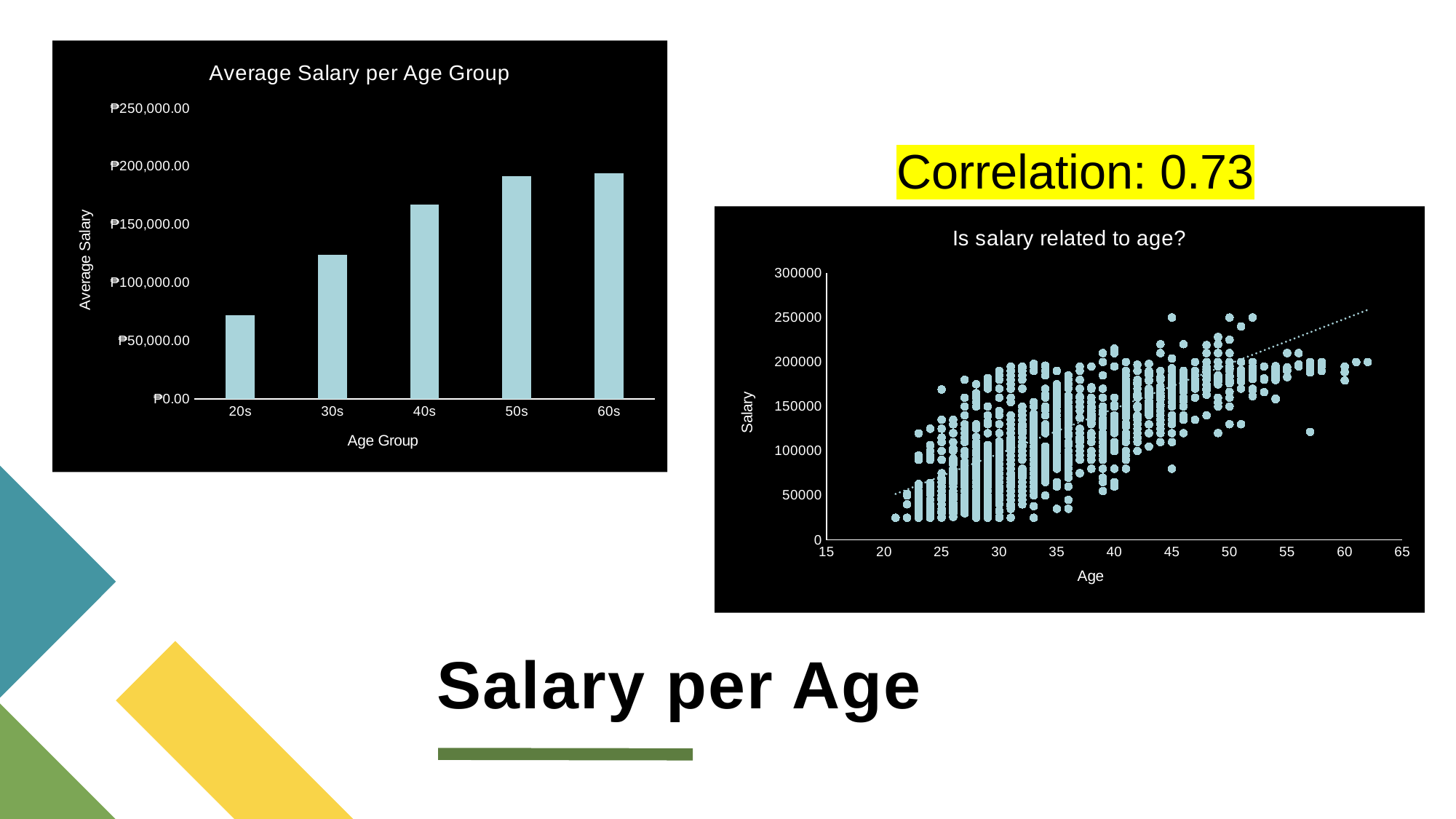

### Chart: Average Salary per Age Group

| Category | Total |
|---|---|
| 20s | 72224.84057377049 |
| 30s | 124054.51990049751 |
| 40s | 166899.19948409285 |
| 50s | 191646.2547528517 |
| 60s | 194221.83333333334 |
Correlation: 0.73

### Chart: Is salary related to age?

| Category | Salary |
|---|---|
# Salary per Age